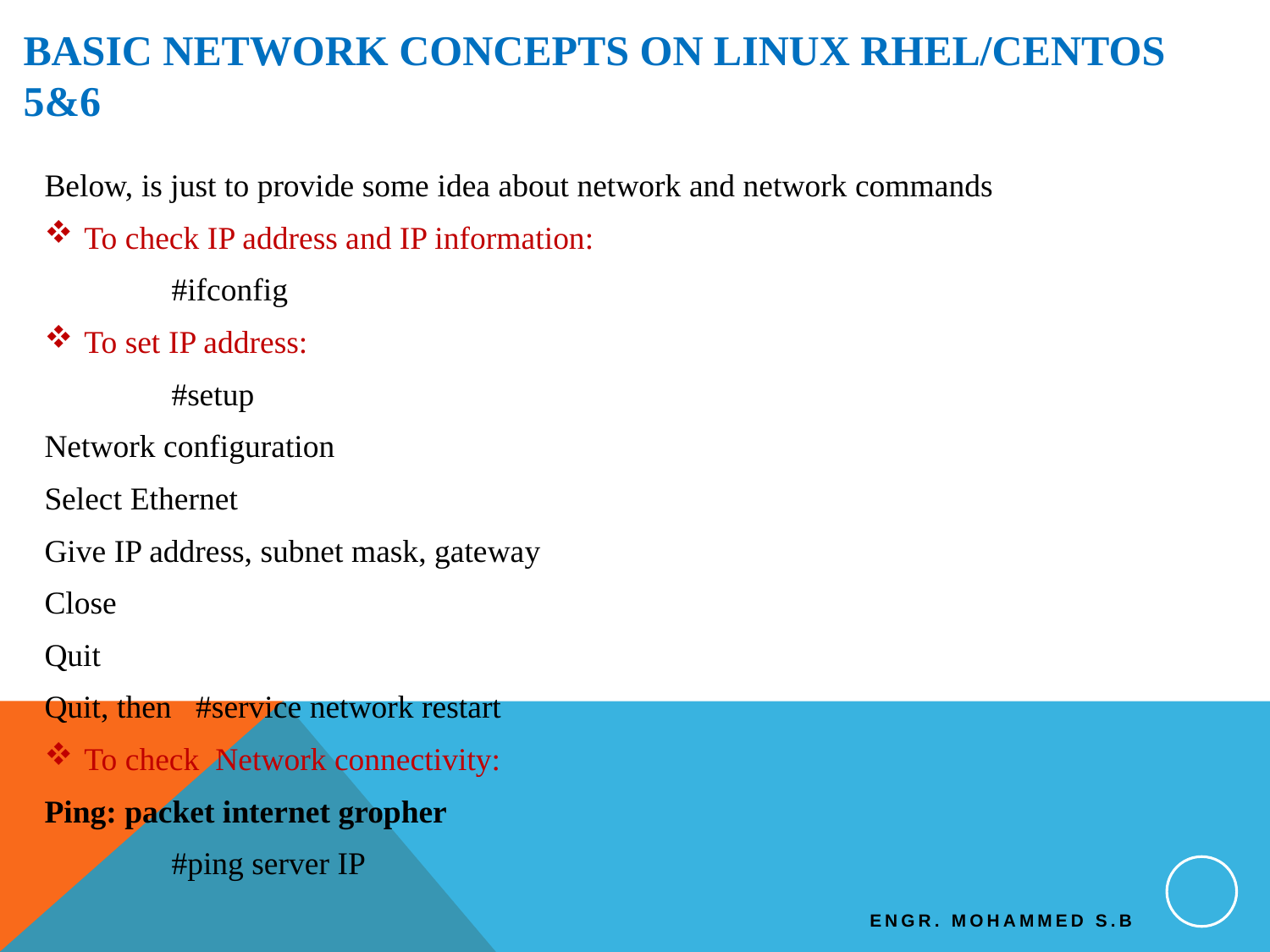

# Basic Network Concepts on Linux RHEL/CentOS 5&6
Below, is just to provide some idea about network and network commands
To check IP address and IP information:
	#ifconfig
To set IP address:
	#setup
Network configuration
Select Ethernet
Give IP address, subnet mask, gateway
Close
Quit
Quit, then   #service network restart
To check  Network connectivity:
Ping: packet internet gropher
	#ping server IP
92
Engr. Mohammed S.B